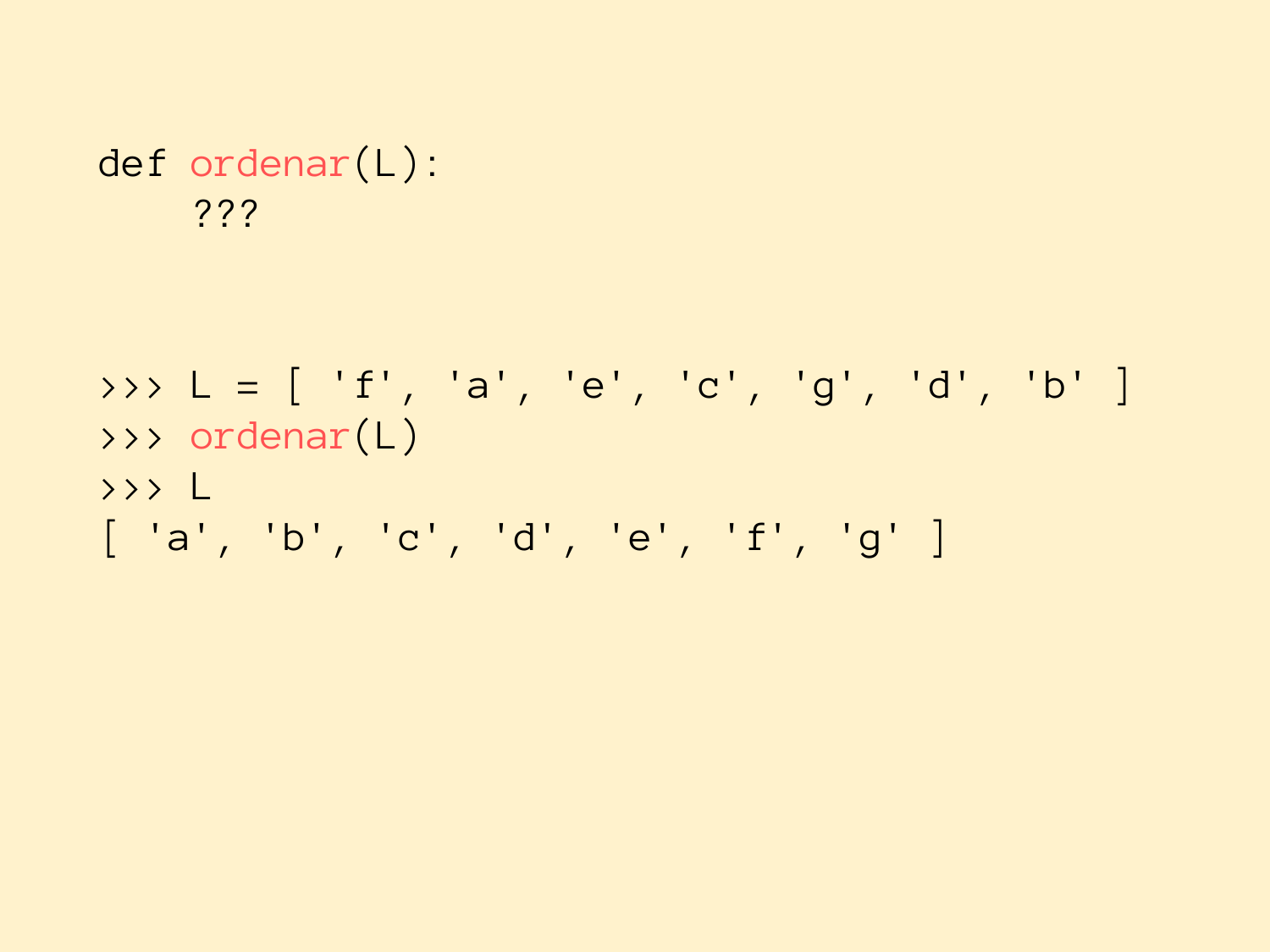

def ordenar(L):
    ???
>>> L = [ 'f', 'a', 'e', 'c', 'g', 'd', 'b' ]
>>> ordenar(L)
>>> L
[ 'a', 'b', 'c', 'd', 'e', 'f', 'g' ]